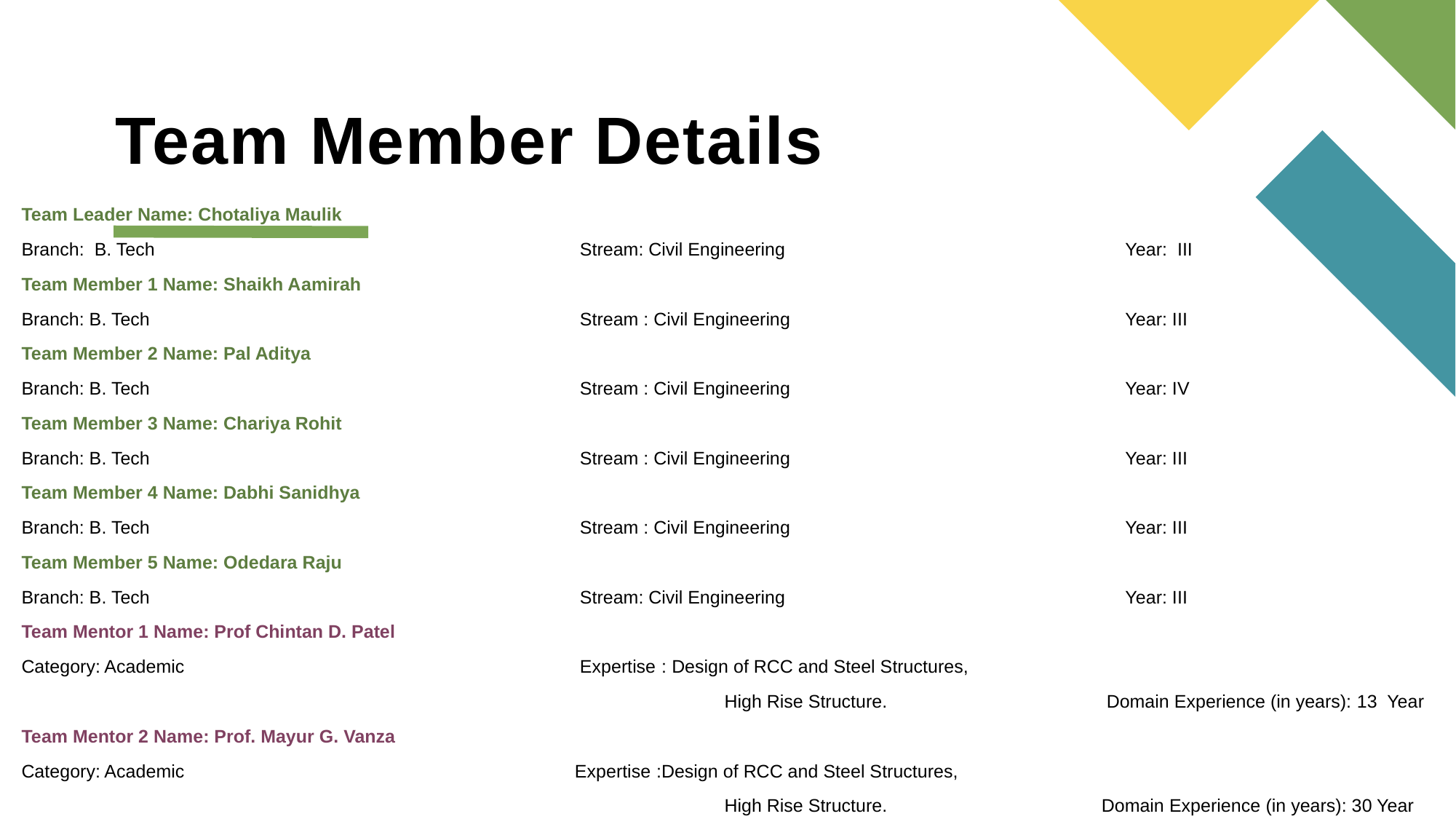

# Team Member Details
Team Leader Name: Chotaliya Maulik
Branch:  B. Tech			                        Stream: Civil Engineering		                        Year:  III
Team Member 1 Name: Shaikh Aamirah
Branch: B. Tech 			                        Stream : Civil Engineering 		                        Year: III
Team Member 2 Name: Pal Aditya
Branch: B. Tech 			                        Stream : Civil Engineering 		                        Year: IV
Team Member 3 Name: Chariya Rohit
Branch: B. Tech 			                        Stream : Civil Engineering 		                        Year: III
Team Member 4 Name: Dabhi Sanidhya
Branch: B. Tech 			                        Stream : Civil Engineering 		                        Year: III
Team Member 5 Name: Odedara Raju
Branch: B. Tech 			                        Stream: Civil Engineering 		                        Year: III
Team Mentor 1 Name: Prof Chintan D. Patel
Category: Academic			                        Expertise : Design of RCC and Steel Structures,
                                                                                                                                          High Rise Structure.                                           Domain Experience (in years): 13  Year
Team Mentor 2 Name: Prof. Mayur G. Vanza
Category: Academic		 	                       Expertise :Design of RCC and Steel Structures,
                                                                                                                                          High Rise Structure.                                          Domain Experience (in years): 30 Year